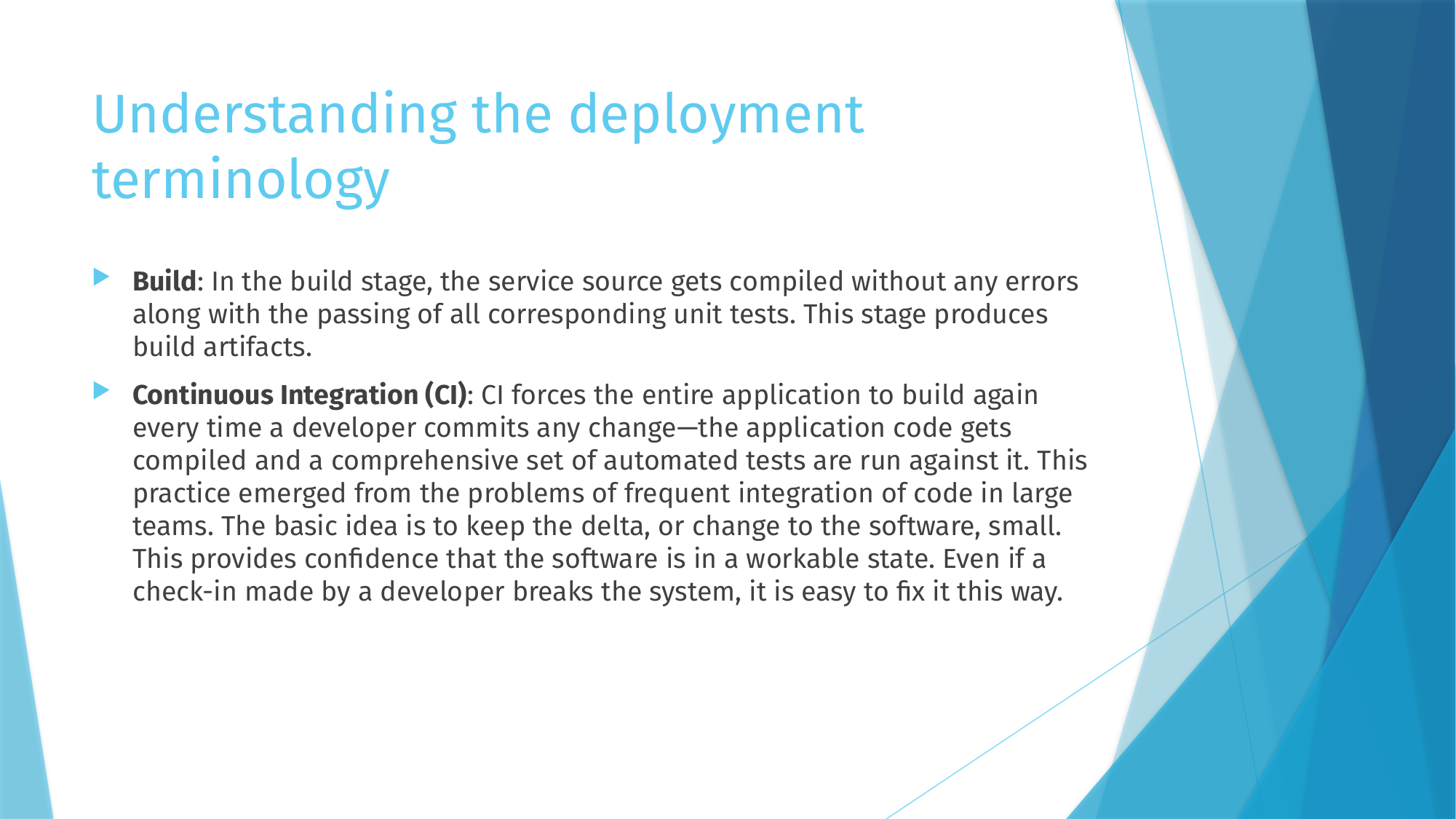

# Understanding the deployment terminology
Build: In the build stage, the service source gets compiled without any errors along with the passing of all corresponding unit tests. This stage produces build artifacts.
Continuous Integration (CI): CI forces the entire application to build again every time a developer commits any change—the application code gets compiled and a comprehensive set of automated tests are run against it. This practice emerged from the problems of frequent integration of code in large teams. The basic idea is to keep the delta, or change to the software, small. This provides confidence that the software is in a workable state. Even if a check-in made by a developer breaks the system, it is easy to fix it this way.